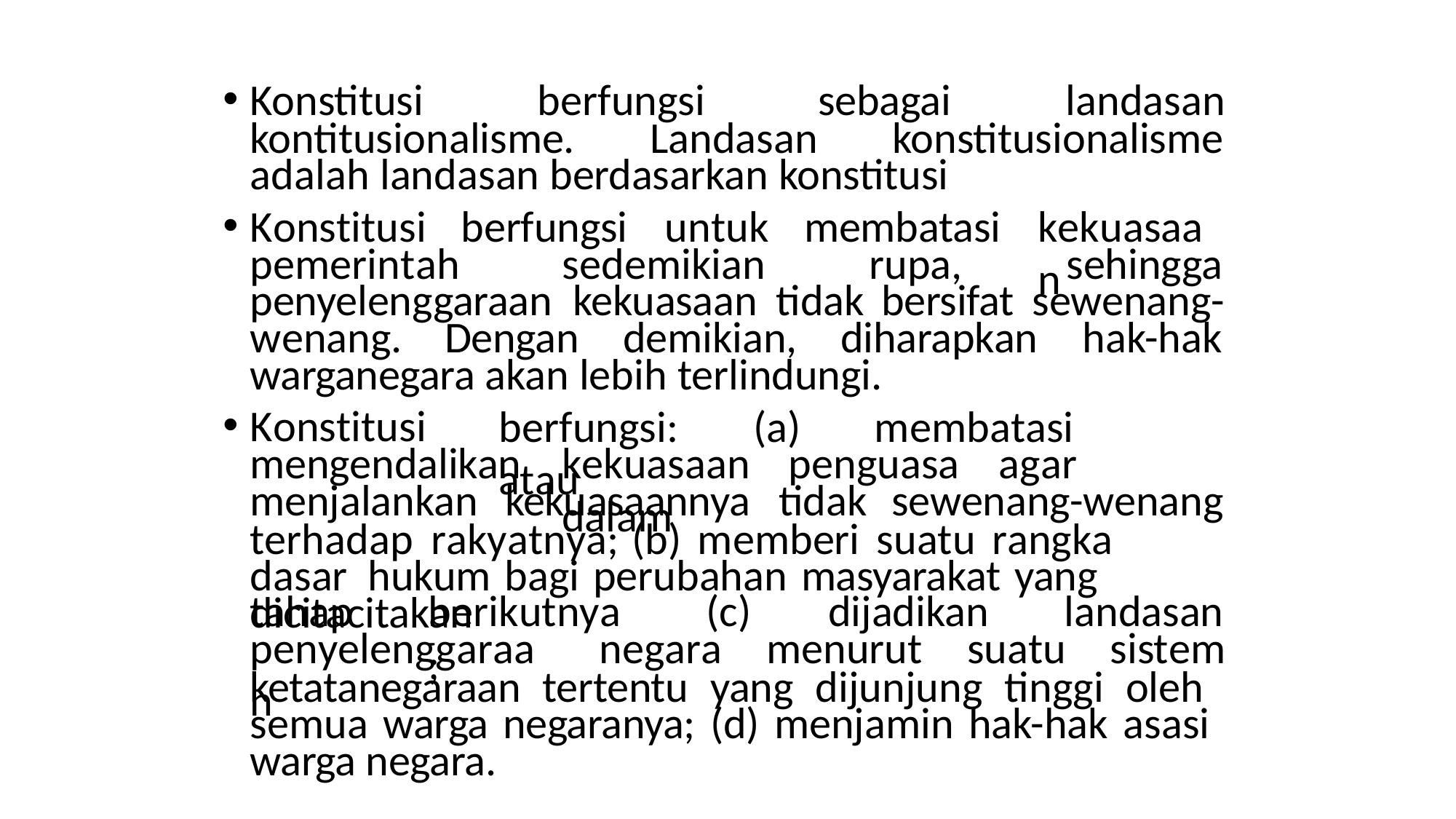

Konstitusi
berfungsi
sebagai	landasan
kontitusionalisme.
Landasan	konstitusionalisme
adalah landasan berdasarkan konstitusi
Konstitusi
berfungsi
untuk
membatasi
kekuasaan
pemerintah
sedemikian
rupa,
sehingga
penyelenggaraan	kekuasaan	tidak	bersifat	sewenang-
wenang.
Dengan
demikian,
diharapkan
hak-hak
warganegara akan lebih terlindungi.
Konstitusi
berfungsi:	(a)	membatasi	atau
mengendalikan
kekuasaan	penguasa	agar	dalam
menjalankan	kekuasaannya	tidak	sewenang-wenang
terhadap	rakyatnya;	(b)	memberi	suatu	rangka	dasar  hukum bagi perubahan masyarakat yang dicitacitakan
tahap
berikutnya;
(c)	dijadikan
landasan
penyelenggaraan
negara	menurut	suatu	sistem
ketatanegaraan tertentu yang dijunjung tinggi oleh  semua warga negaranya; (d) menjamin hak-hak asasi  warga negara.